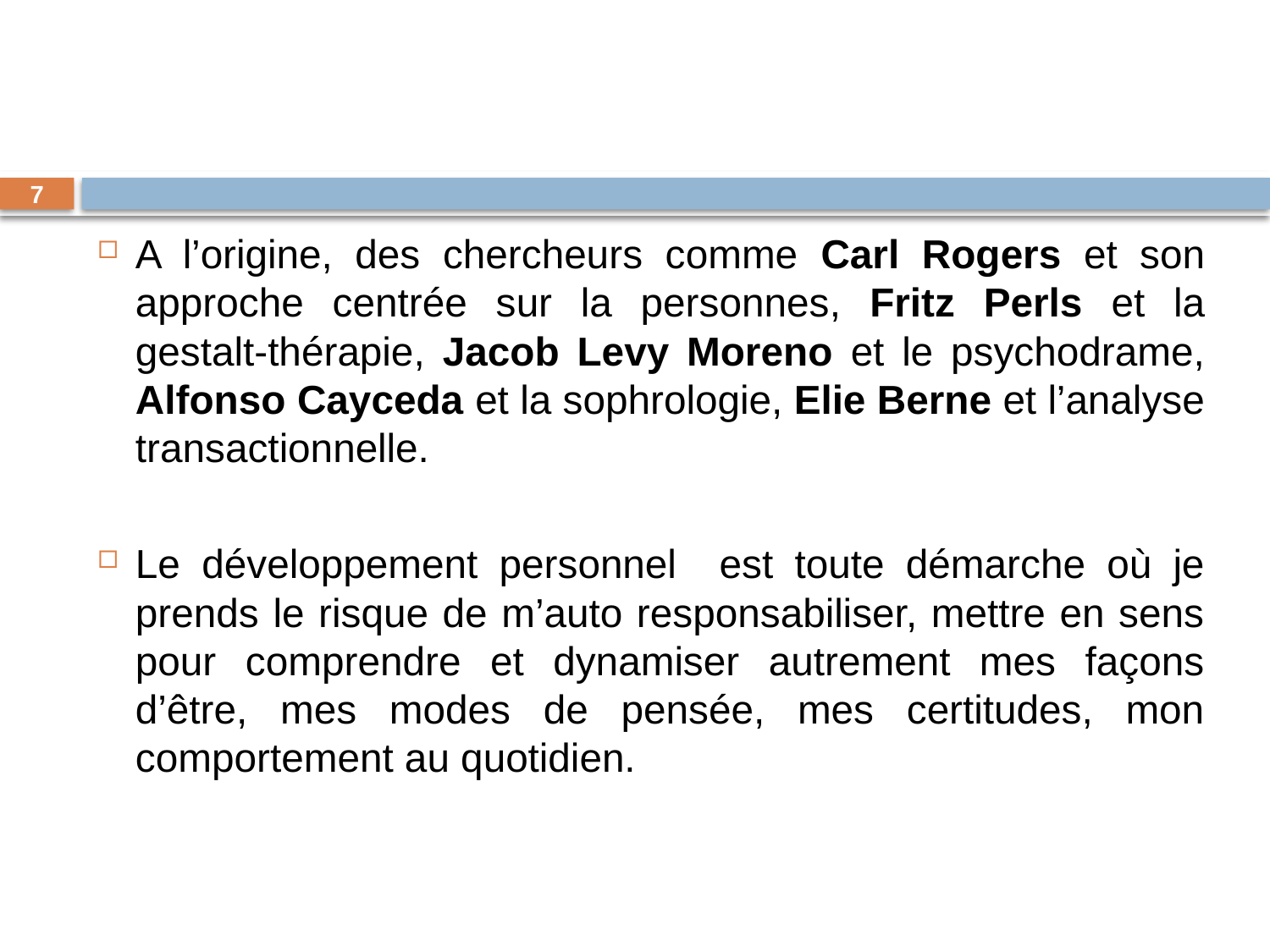

#
7
A l’origine, des chercheurs comme Carl Rogers et son approche centrée sur la personnes, Fritz Perls et la gestalt-thérapie, Jacob Levy Moreno et le psychodrame, Alfonso Cayceda et la sophrologie, Elie Berne et l’analyse transactionnelle.

Le développement personnel  est toute démarche où je prends le risque de m’auto responsabiliser, mettre en sens pour comprendre et dynamiser autrement mes façons d’être, mes modes de pensée, mes certitudes, mon comportement au quotidien.